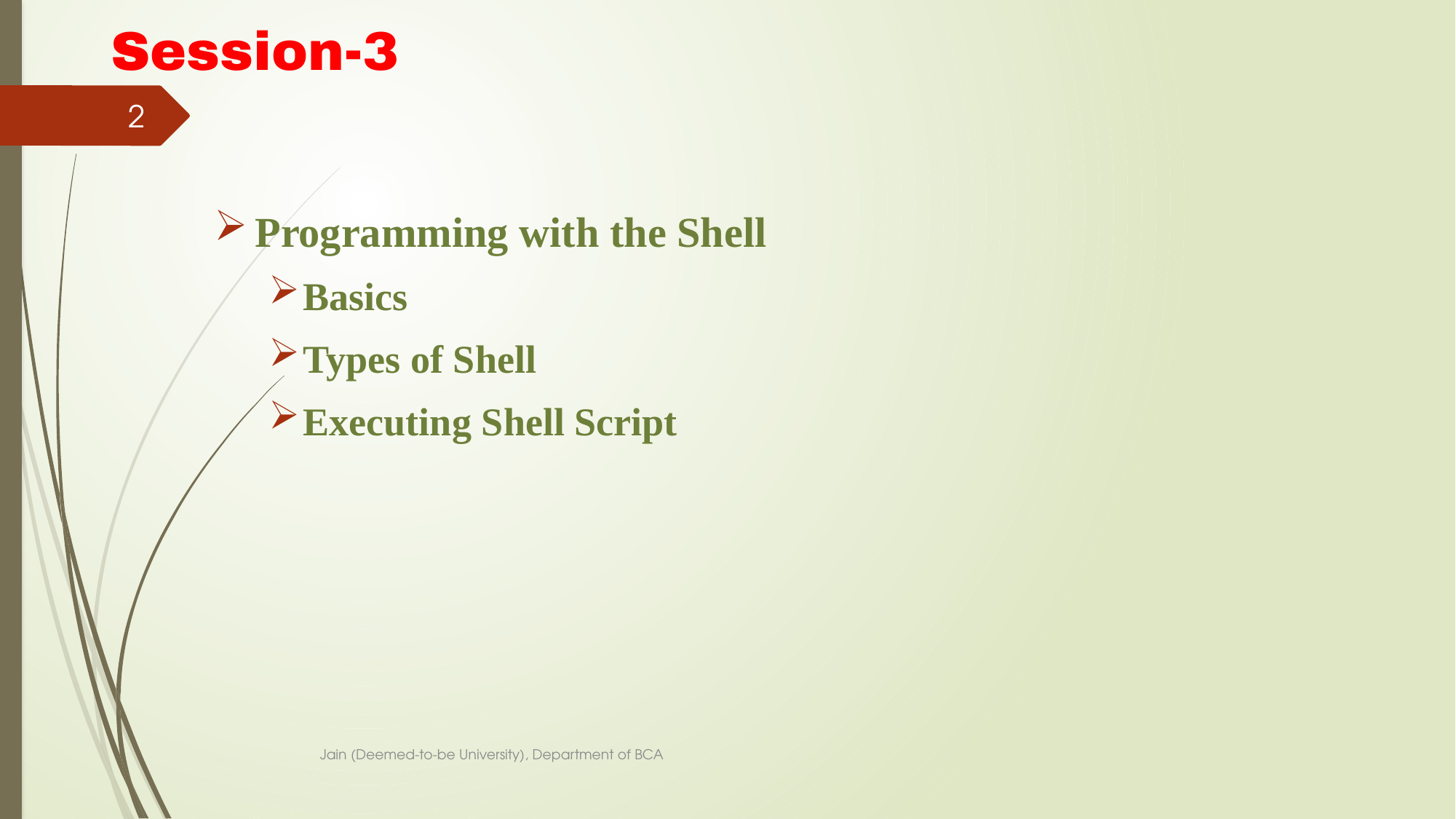

# Session-3
2

Programming with the Shell
Basics
Types of Shell
Executing Shell Script

Jain (Deemed-to-be University), Department of BCA